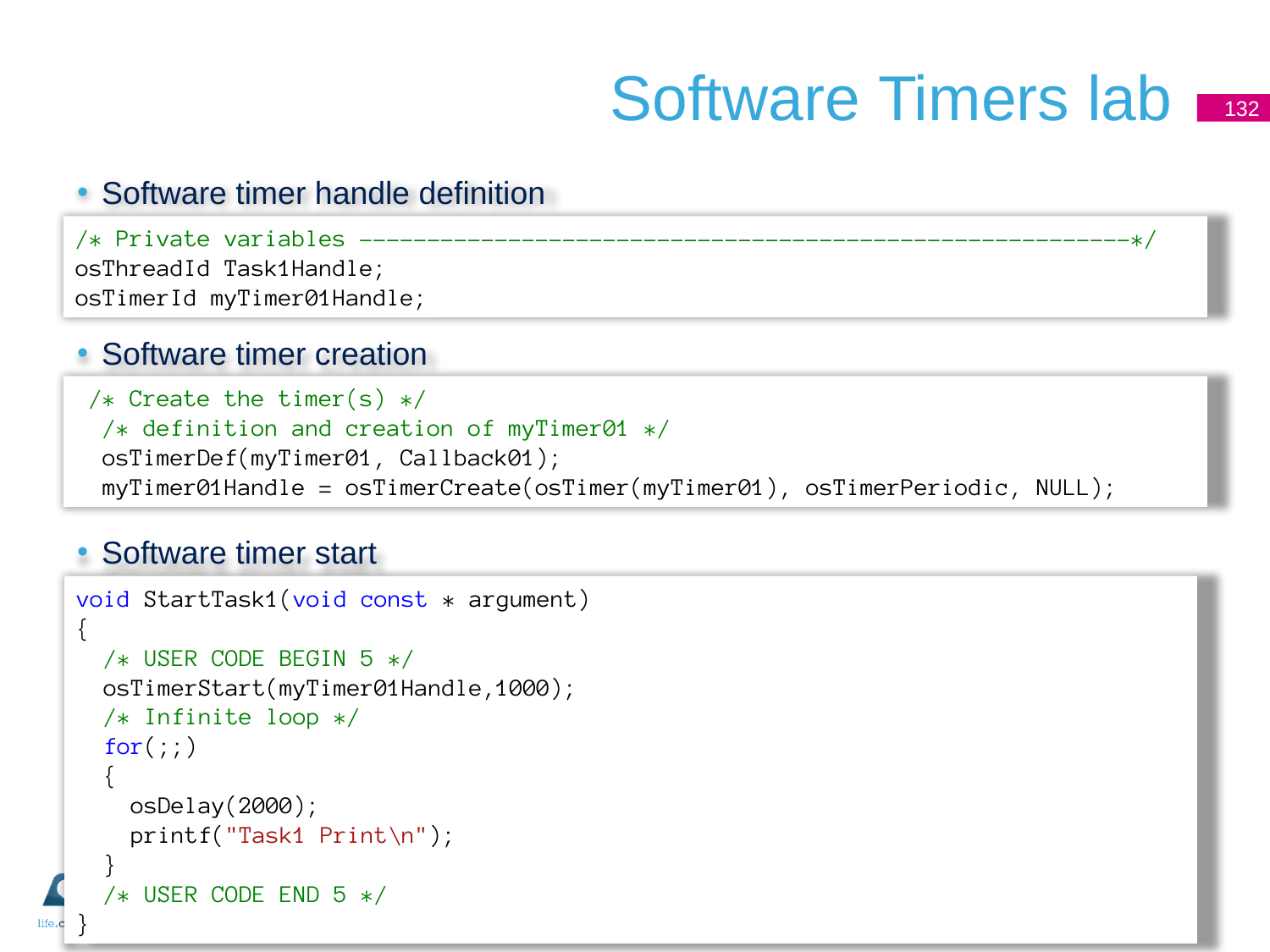

# Software Timers lab
132
Software timer handle definition

Software timer creation

Software timer start
/* Private variables ---------------------------------------------------------*/
osThreadId Task1Handle;
osTimerId myTimer01Handle;
 /* Create the timer(s) */
  /* definition and creation of myTimer01 */
  osTimerDef(myTimer01, Callback01);
  myTimer01Handle = osTimerCreate(osTimer(myTimer01), osTimerPeriodic, NULL);
void StartTask1(void const * argument)
{
  /* USER CODE BEGIN 5 */
  osTimerStart(myTimer01Handle,1000);
  /* Infinite loop */
  for(;;)
  {
    osDelay(2000);
    printf("Task1 Print\n");
  }
  /* USER CODE END 5 */
}